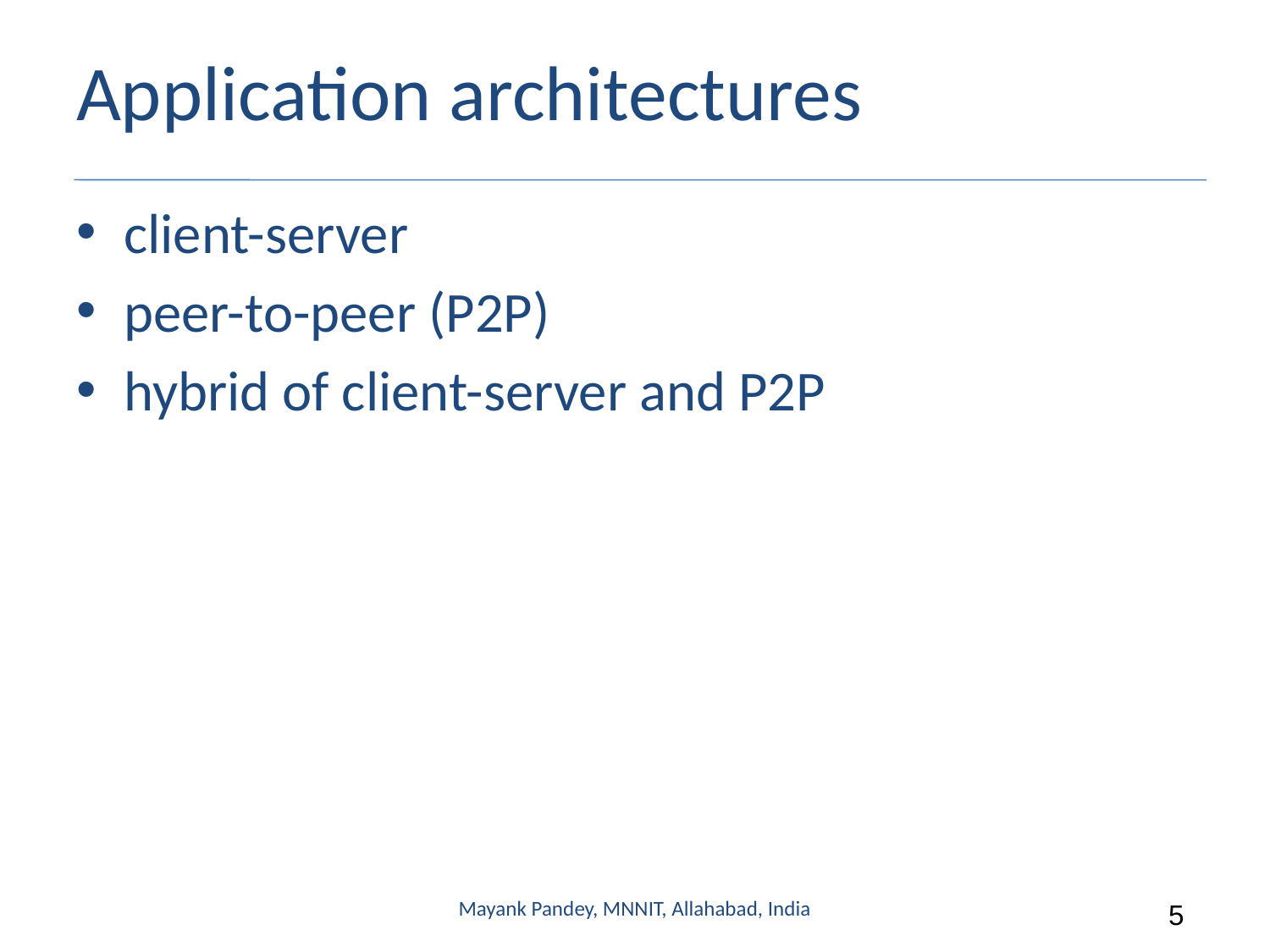

# Application architectures
client-server
peer-to-peer (P2P)
hybrid of client-server and P2P
Mayank Pandey, MNNIT, Allahabad, India
5